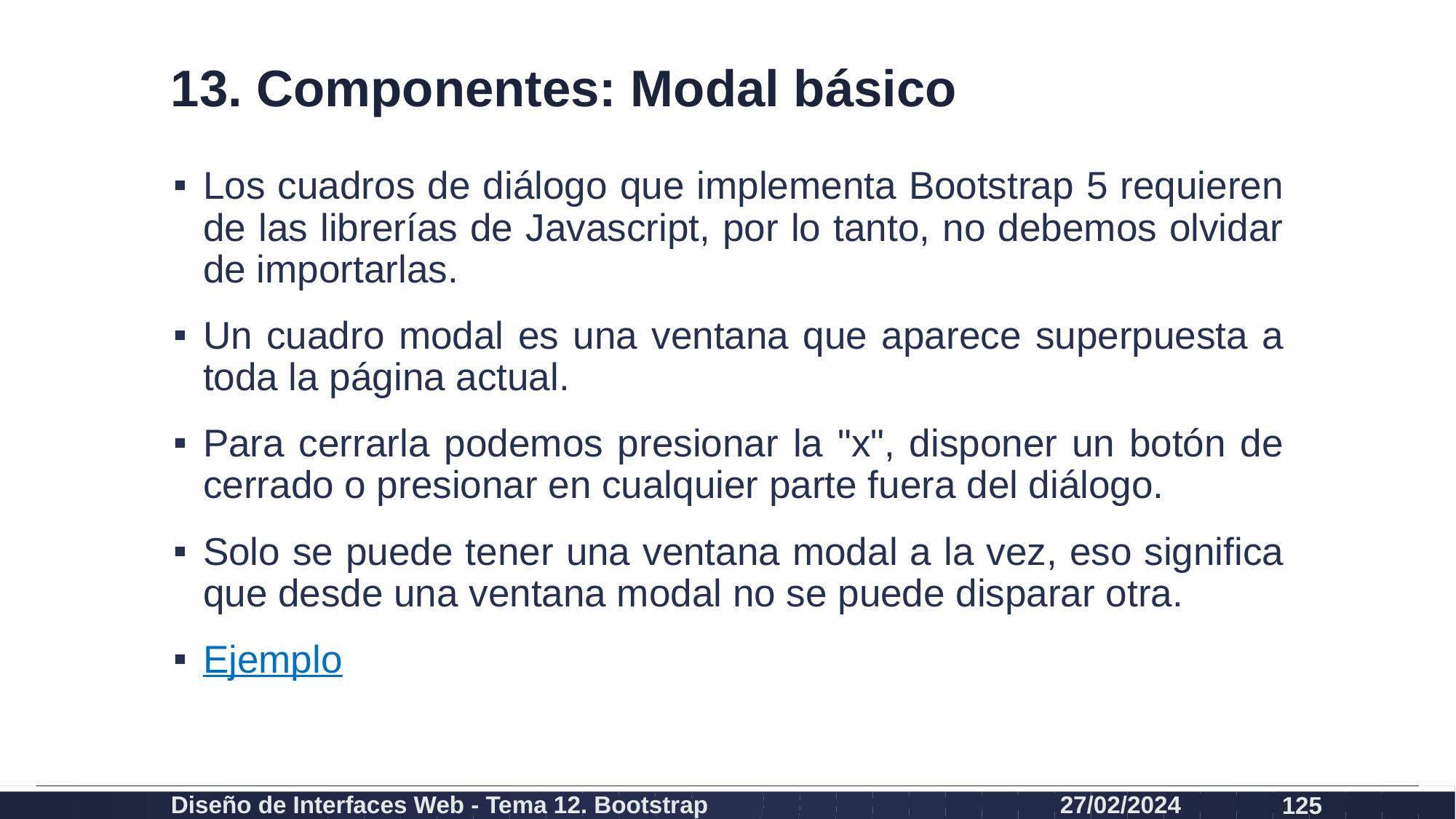

# 13. Componentes: Modal básico
Los cuadros de diálogo que implementa Bootstrap 5 requieren de las librerías de Javascript, por lo tanto, no debemos olvidar de importarlas.
Un cuadro modal es una ventana que aparece superpuesta a toda la página actual.
Para cerrarla podemos presionar la "x", disponer un botón de cerrado o presionar en cualquier parte fuera del diálogo.
Solo se puede tener una ventana modal a la vez, eso significa que desde una ventana modal no se puede disparar otra.
Ejemplo
Diseño de Interfaces Web - Tema 12. Bootstrap
27/02/2024
125